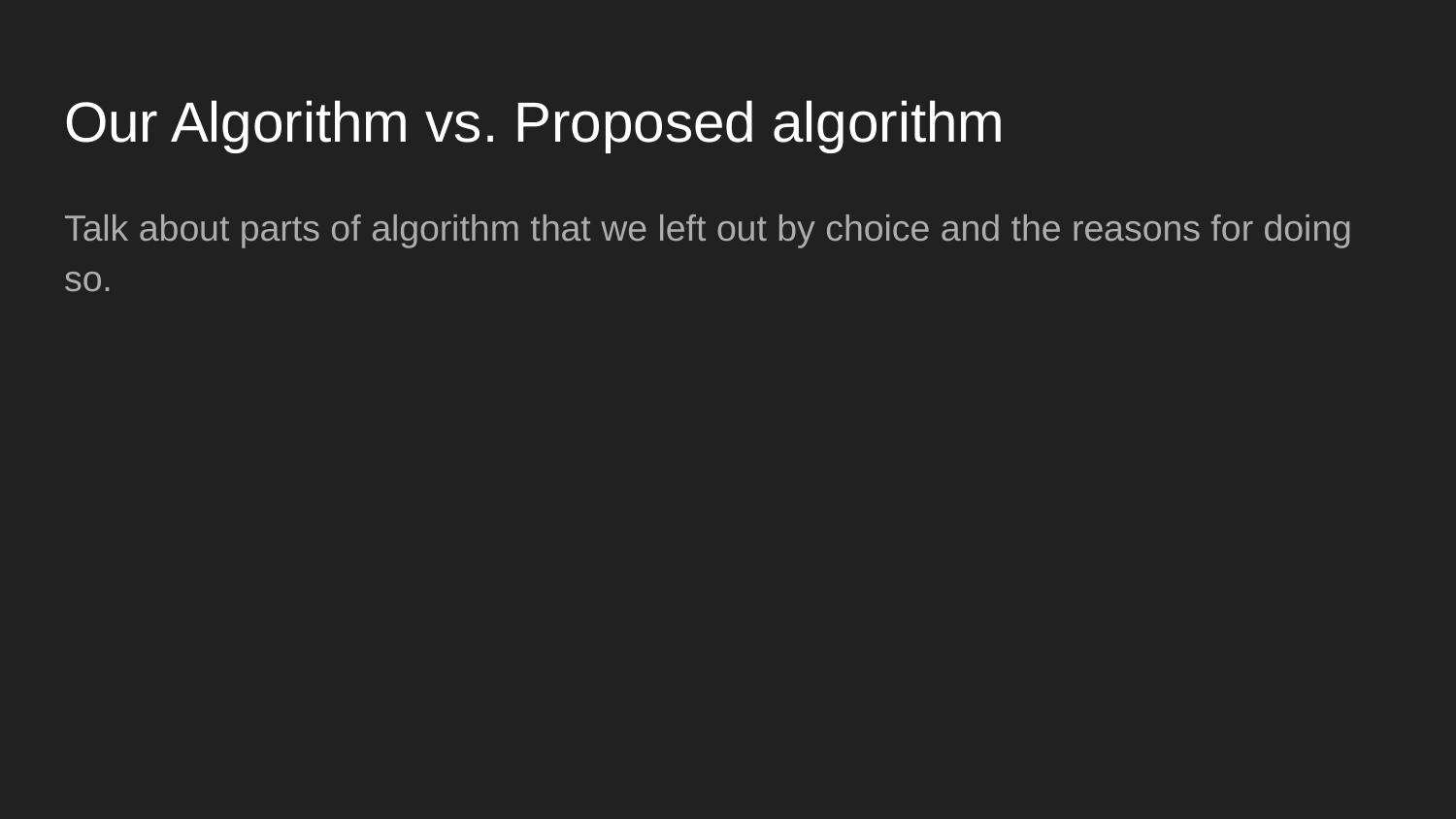

# Our Algorithm vs. Proposed algorithm
Talk about parts of algorithm that we left out by choice and the reasons for doing so.